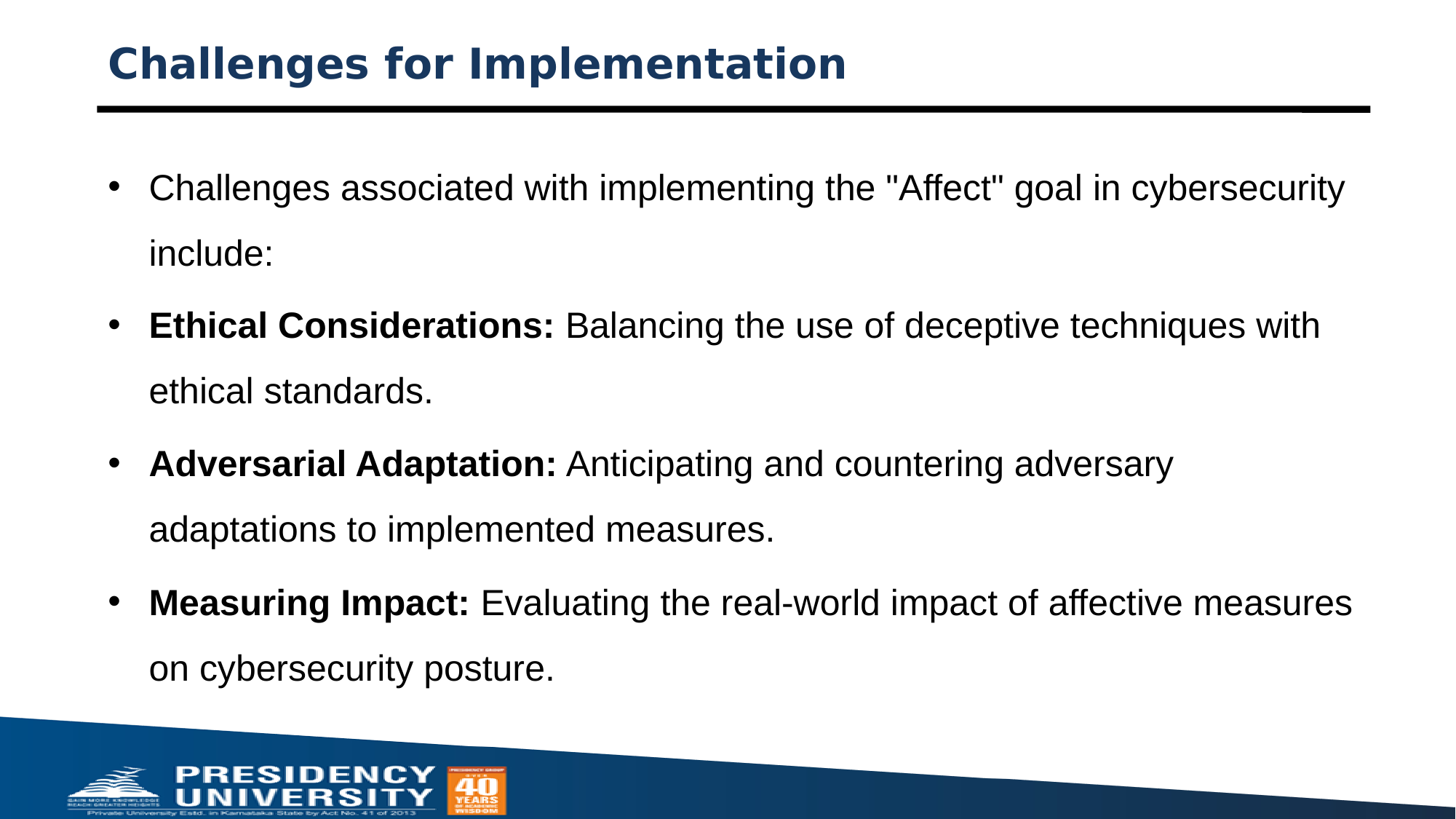

# Challenges for Implementation
Challenges associated with implementing the "Affect" goal in cybersecurity include:
Ethical Considerations: Balancing the use of deceptive techniques with ethical standards.
Adversarial Adaptation: Anticipating and countering adversary adaptations to implemented measures.
Measuring Impact: Evaluating the real-world impact of affective measures on cybersecurity posture.